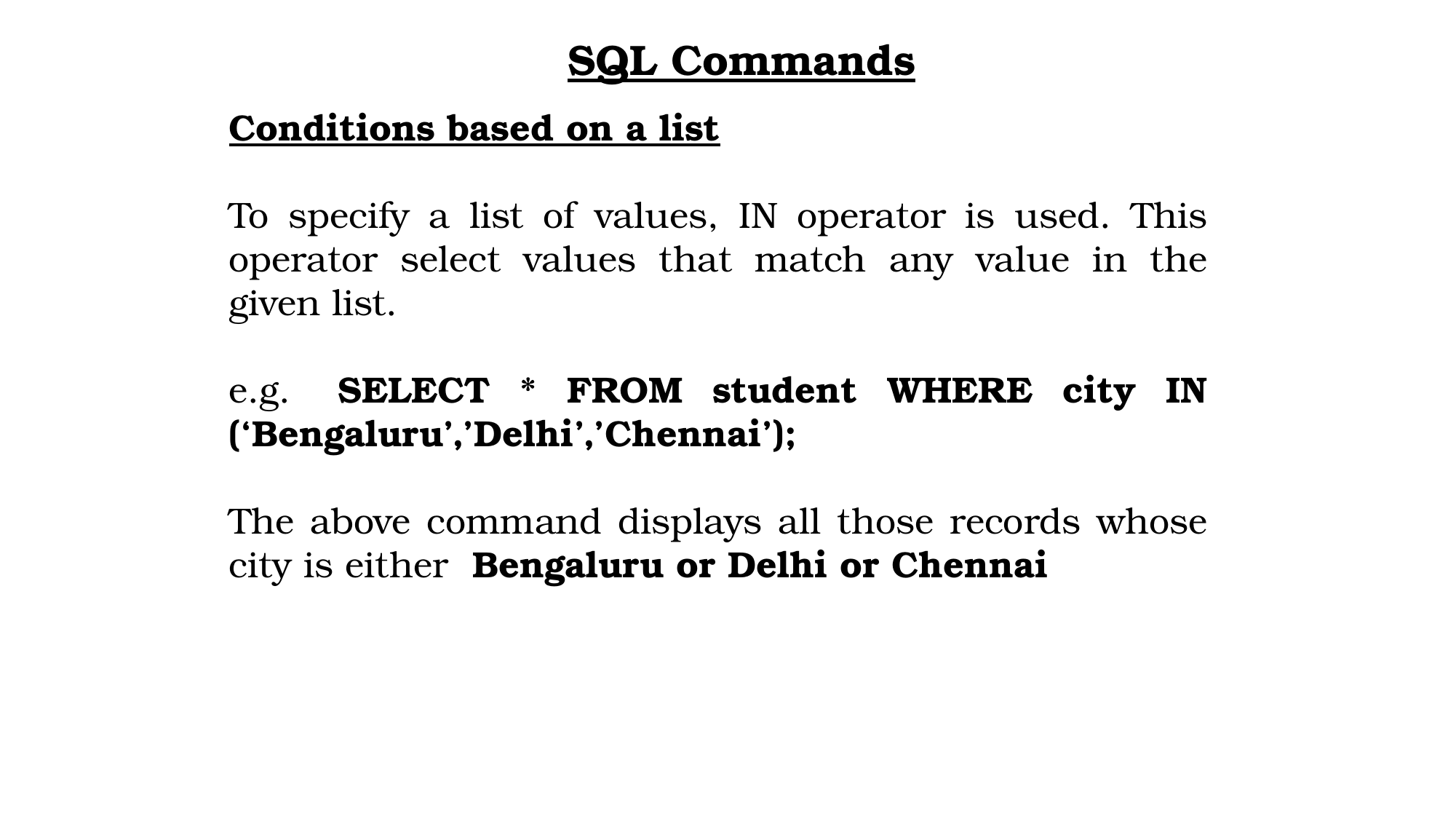

SQL Commands
Conditions based on a list

To specify a list of values, IN operator is used. This operator select values that match any value in the given list.

e.g.	SELECT * FROM student WHERE city IN (‘Bengaluru’,’Delhi’,’Chennai’);

The above command displays all those records whose city is either  Bengaluru or Delhi or Chennai